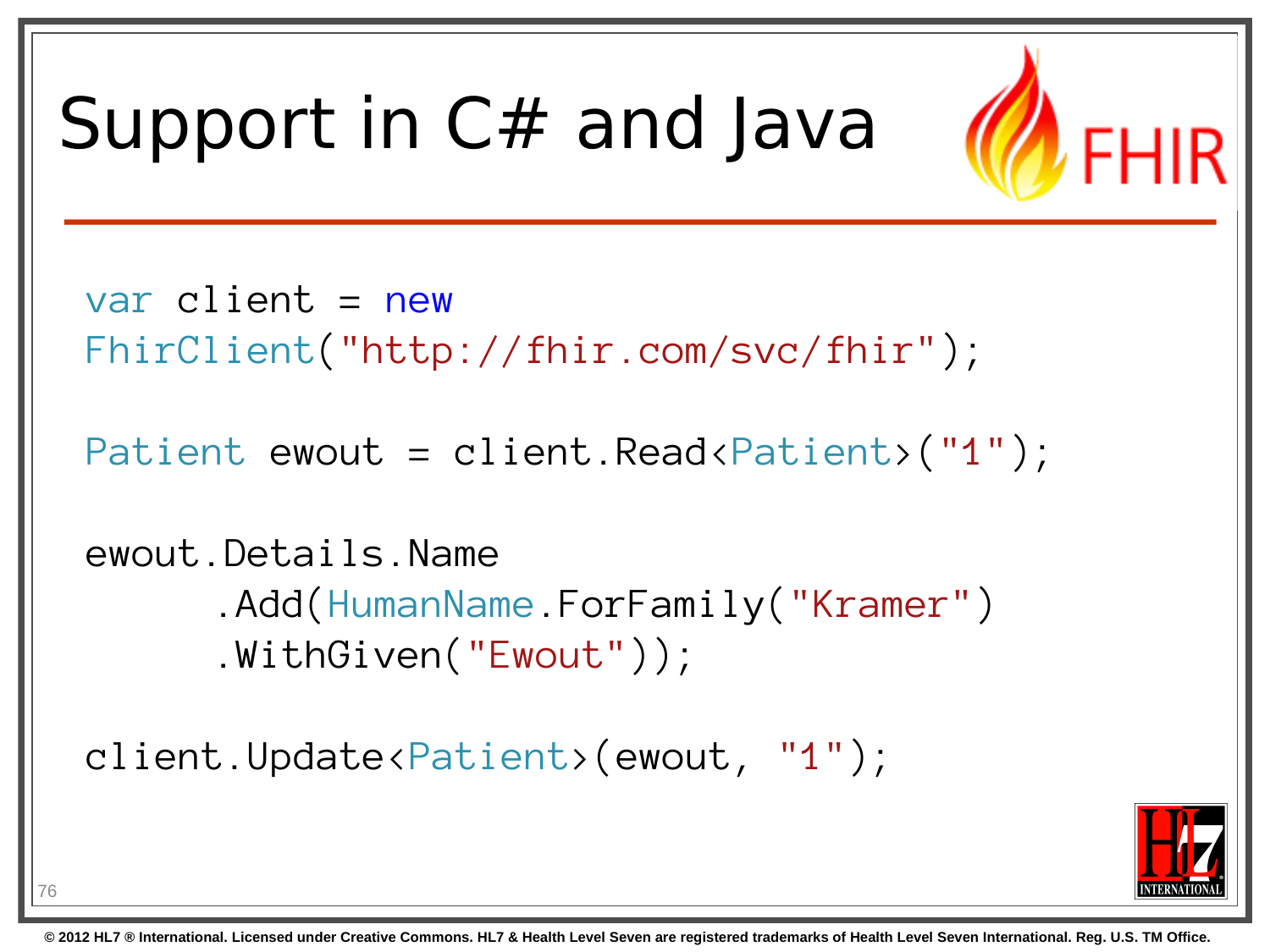

# Support in C# and Java
var client = new 	FhirClient("http://fhir.com/svc/fhir");

Patient ewout = client.Read<Patient>("1");

ewout.Details.Name
	.Add(HumanName.ForFamily("Kramer")
	.WithGiven("Ewout"));

client.Update<Patient>(ewout, "1");
76